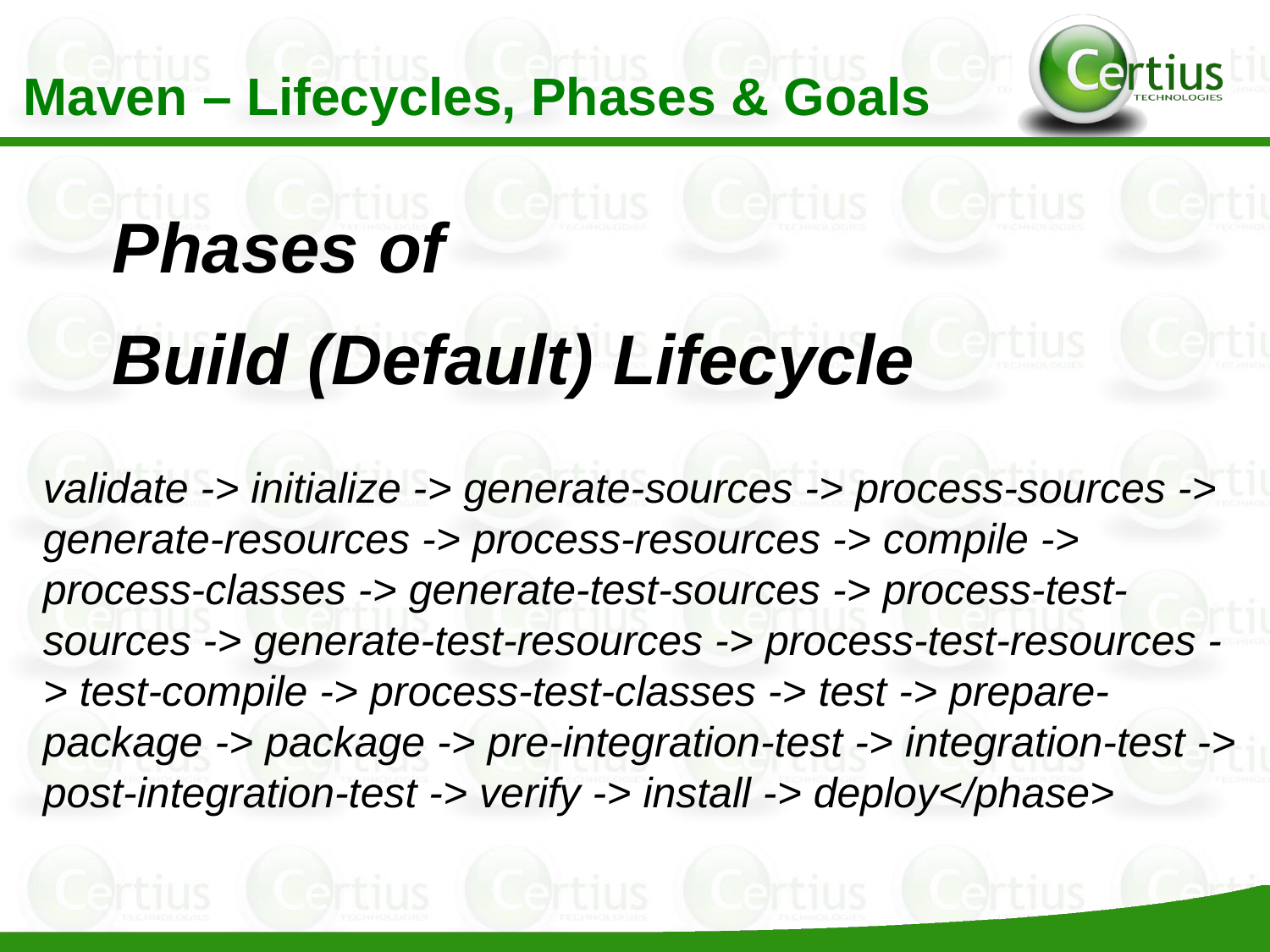

Maven – Lifecycles, Phases & Goals
Phases of
Build (Default) Lifecycle
validate -> initialize -> generate-sources -> process-sources -> generate-resources -> process-resources -> compile -> process-classes -> generate-test-sources -> process-test-sources -> generate-test-resources -> process-test-resources -> test-compile -> process-test-classes -> test -> prepare-package -> package -> pre-integration-test -> integration-test -> post-integration-test -> verify -> install -> deploy</phase>